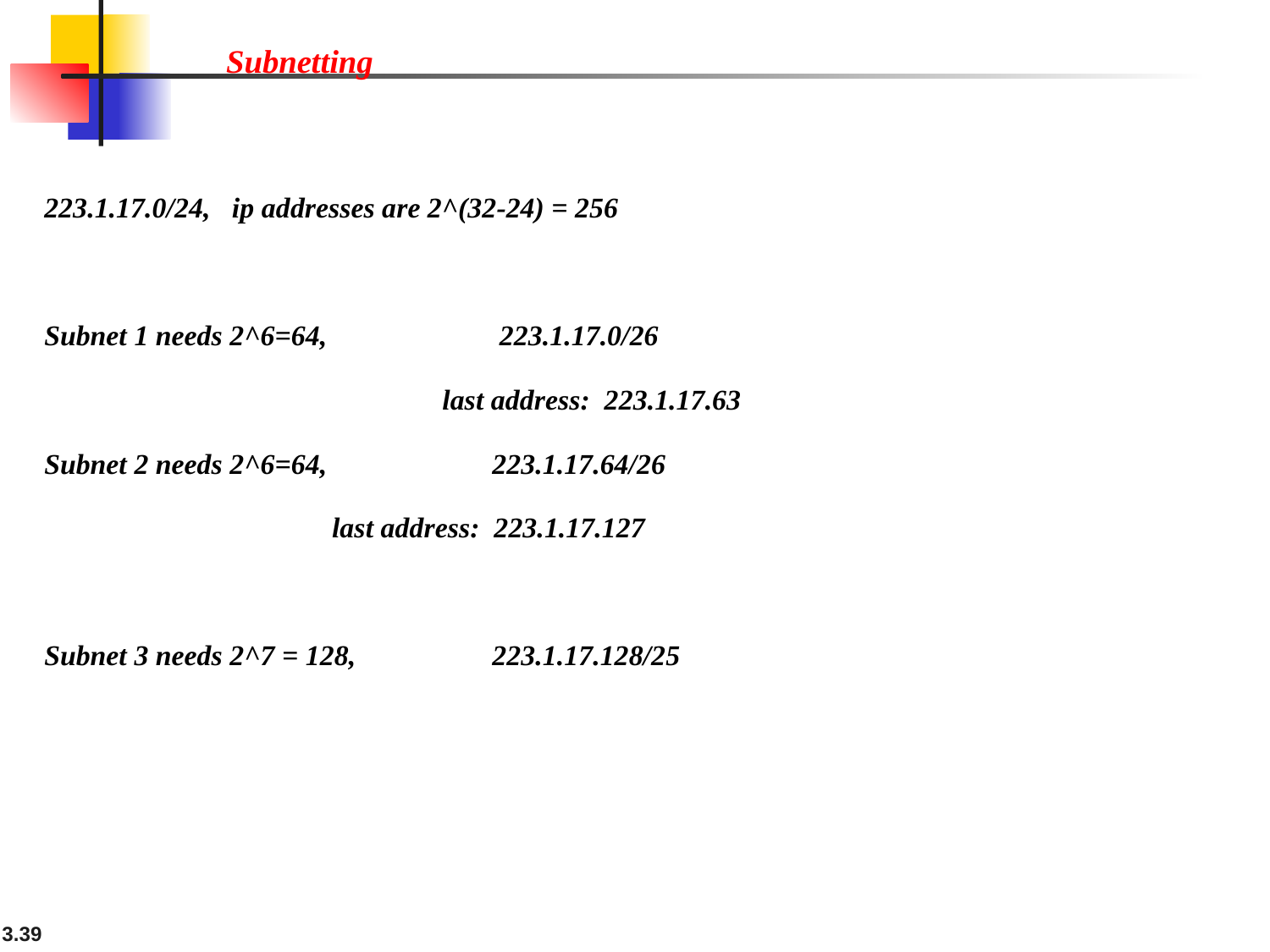

Subnetting

223.1.17.0/24,   ip addresses are 2^(32-24) = 256

Subnet 1 needs 2^6=64,                        223.1.17.0/26
		                    last address:  223.1.17.63
Subnet 2 needs 2^6=64,                       223.1.17.64/26
                                        last address:  223.1.17.127

Subnet 3 needs 2^7 = 128,                   223.1.17.128/25
3.39